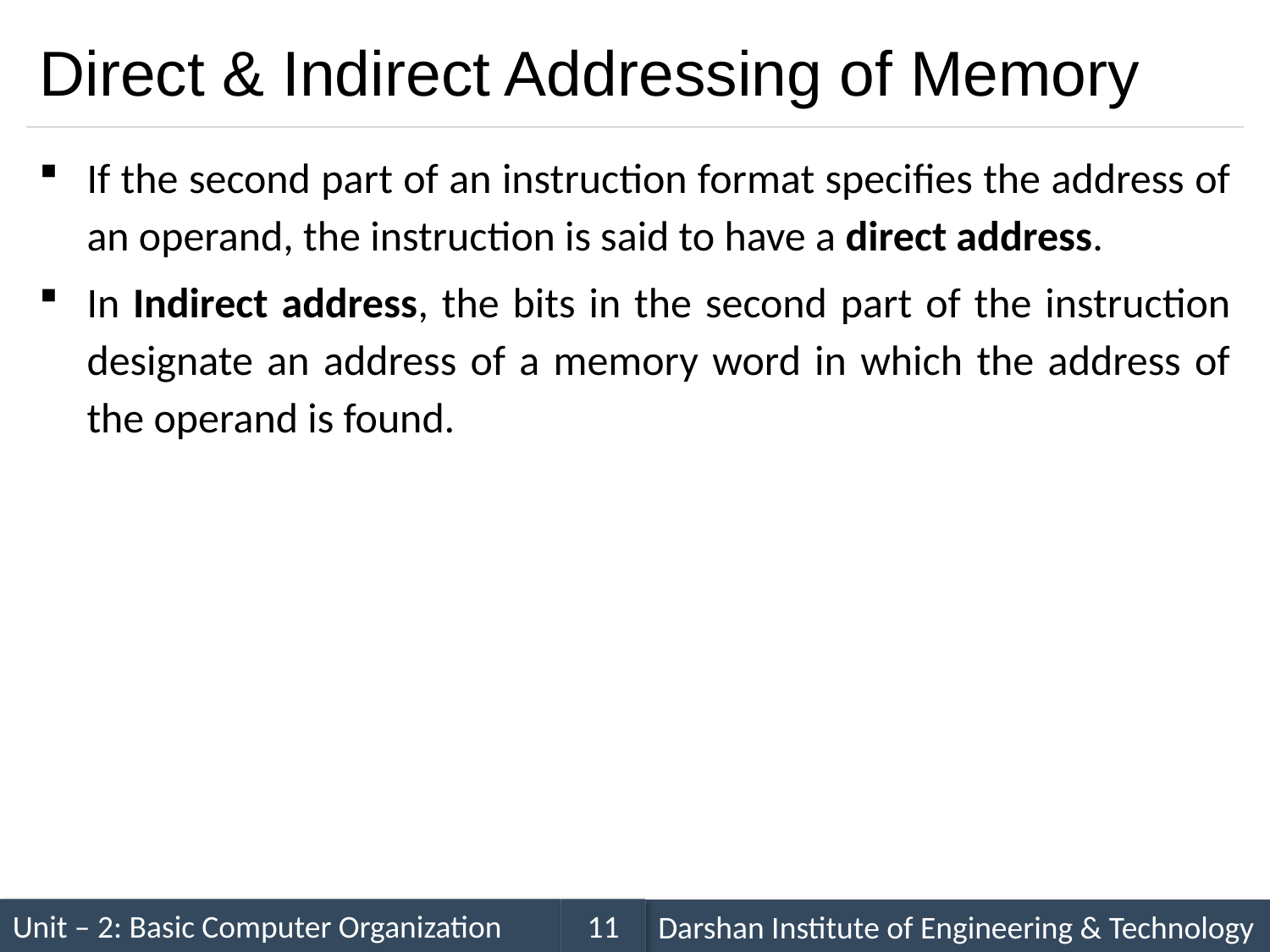

# Direct & Indirect Addressing of Memory
If the second part of an instruction format specifies the address of an operand, the instruction is said to have a direct address.
In Indirect address, the bits in the second part of the instruction designate an address of a memory word in which the address of the operand is found.